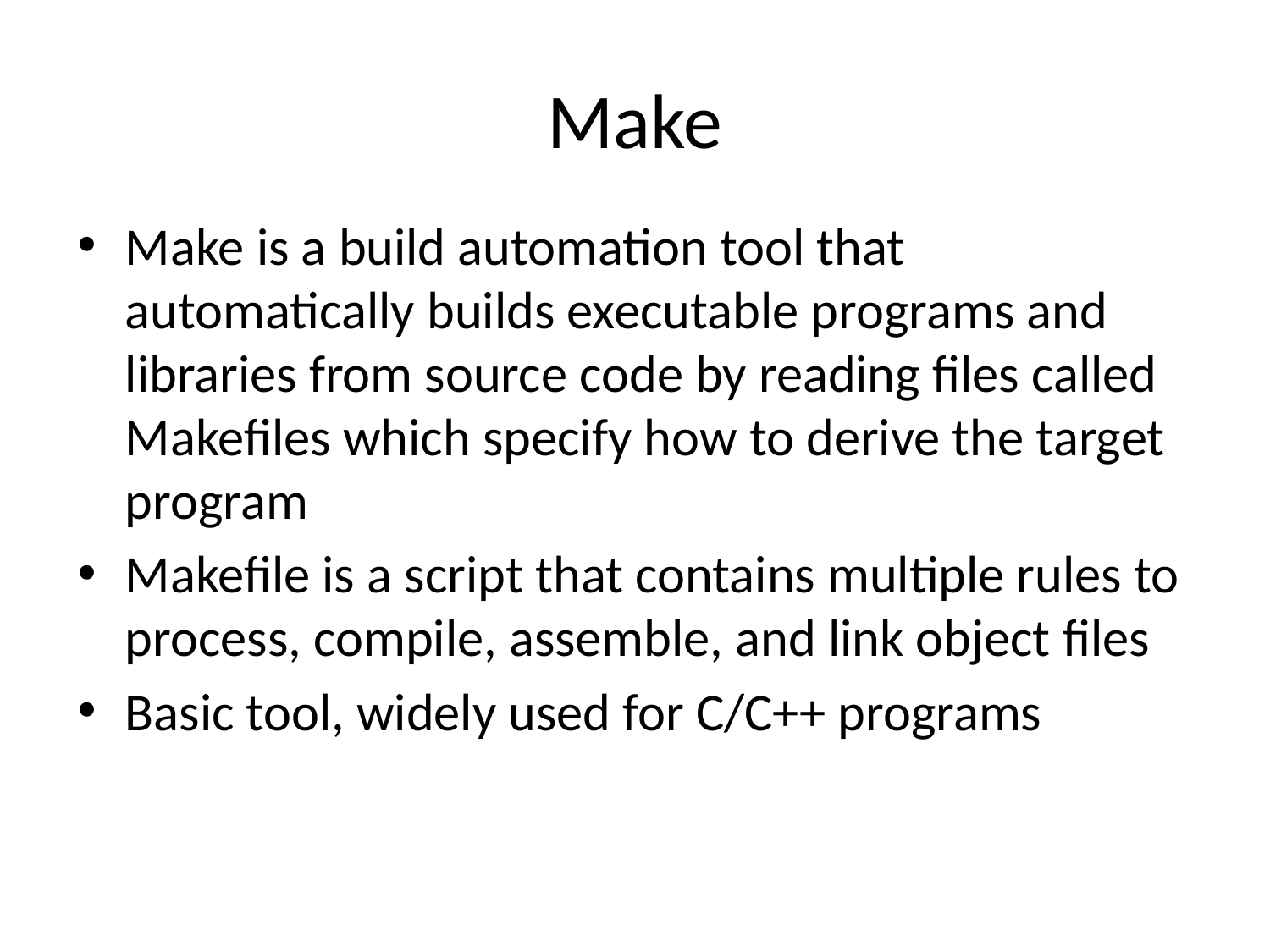

# Make
Make is a build automation tool that automatically builds executable programs and libraries from source code by reading files called Makefiles which specify how to derive the target program
Makefile is a script that contains multiple rules to process, compile, assemble, and link object files
Basic tool, widely used for C/C++ programs